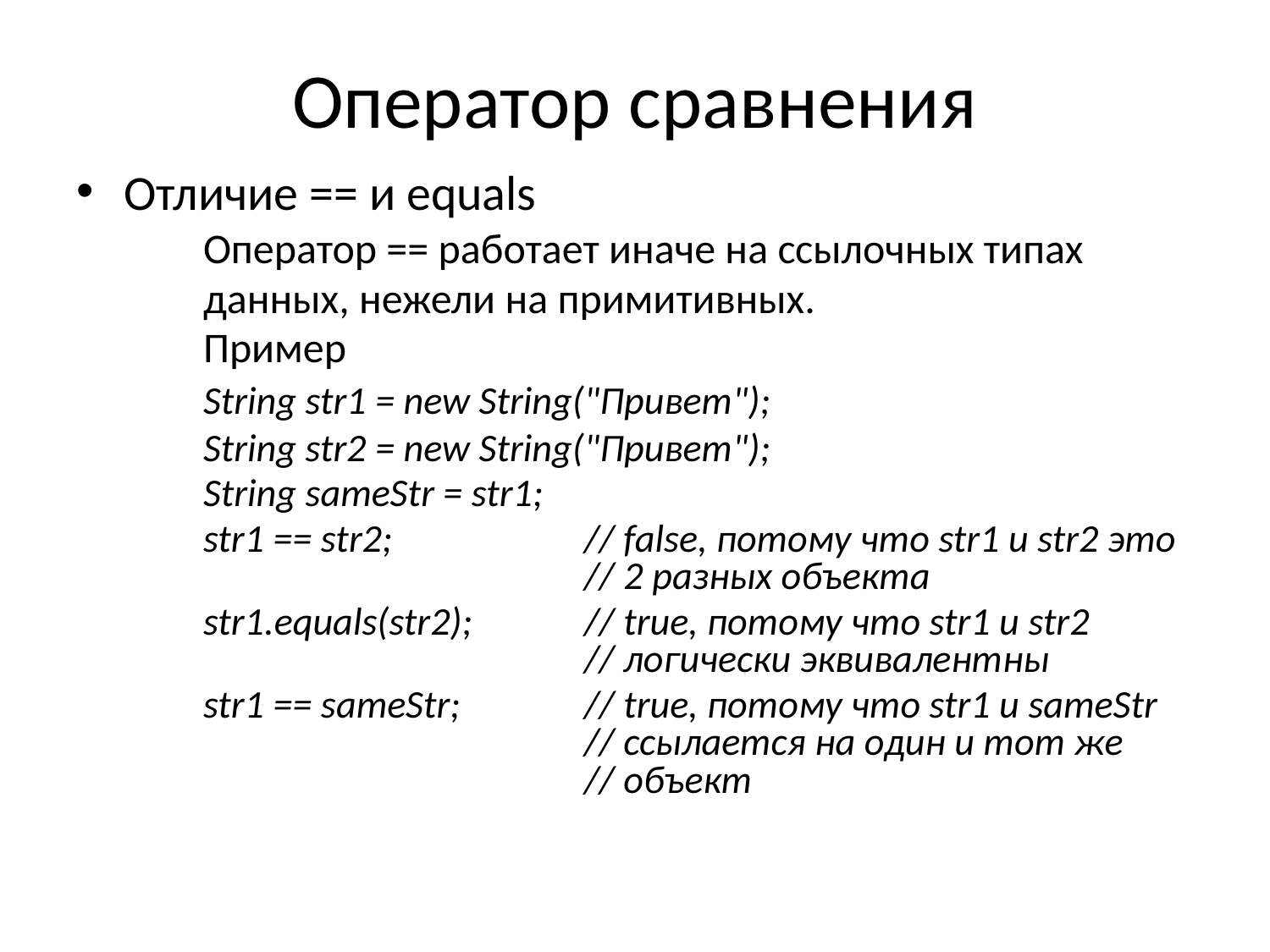

# Оператор сравнения
Отличие == и equals
	Оператор == работает иначе на ссылочных типах
	данных, нежели на примитивных.
	Пример
	String str1 = new String("Привет");
	String str2 = new String("Привет");
	String sameStr = str1;
	str1 == str2; 		// false, потому что str1 и str2 это 				// 2 разных объекта
	str1.equals(str2); 	// true, потому что str1 и str2 				// логически эквивалентны
	str1 == sameStr; 	// true, потому что str1 и sameStr 				// ссылается на один и тот же 				// объект